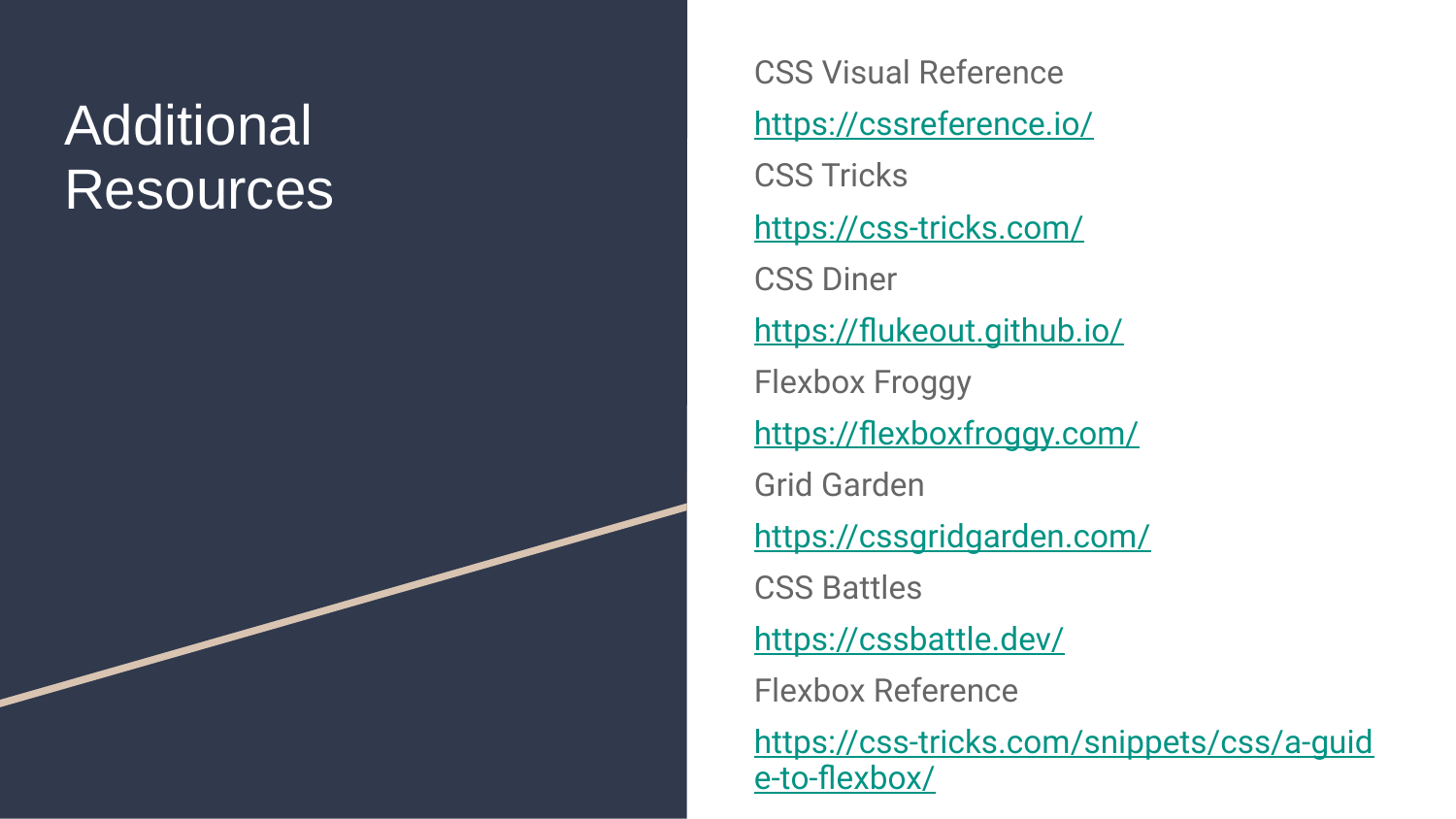

CSS Visual Reference
https://cssreference.io/
CSS Tricks
https://css-tricks.com/
CSS Diner
https://flukeout.github.io/
Flexbox Froggy
https://flexboxfroggy.com/
Grid Garden
https://cssgridgarden.com/
CSS Battles
https://cssbattle.dev/
Flexbox Reference
https://css-tricks.com/snippets/css/a-guide-to-flexbox/

# Additional
Resources